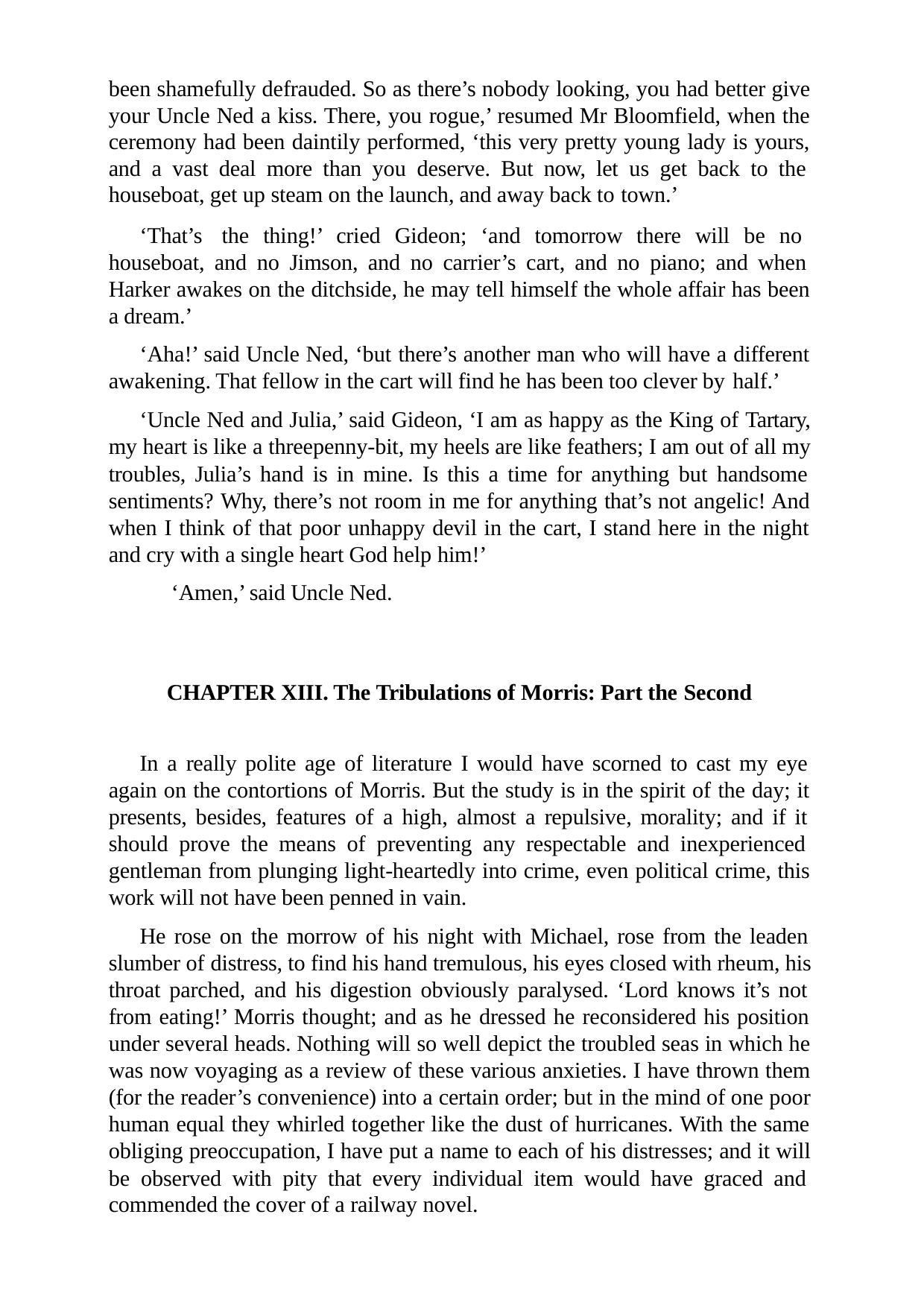

been shamefully defrauded. So as there’s nobody looking, you had better give  your Uncle Ned a kiss. There, you rogue,’ resumed Mr Bloomfield, when the  ceremony had been daintily performed, ‘this very pretty young lady is yours,  and a vast deal more than you deserve. But now, let us get back to the  houseboat, get up steam on the launch, and away back to town.’
‘That’s the thing!’ cried Gideon; ‘and tomorrow there will be no  houseboat, and no Jimson, and no carrier’s cart, and no piano; and when  Harker awakes on the ditchside, he may tell himself the whole affair has been  a dream.’
‘Aha!’ said Uncle Ned, ‘but there’s another man who will have a different  awakening. That fellow in the cart will find he has been too clever by half.’
‘Uncle Ned and Julia,’ said Gideon, ‘I am as happy as the King of Tartary,  my heart is like a threepenny-bit, my heels are like feathers; I am out of all my  troubles, Julia’s hand is in mine. Is this a time for anything but handsome  sentiments? Why, there’s not room in me for anything that’s not angelic! And  when I think of that poor unhappy devil in the cart, I stand here in the night  and cry with a single heart God help him!’
‘Amen,’ said Uncle Ned.
CHAPTER XIII. The Tribulations of Morris: Part the Second

In a really polite age of literature I would have scorned to cast my eye  again on the contortions of Morris. But the study is in the spirit of the day; it  presents, besides, features of a high, almost a repulsive, morality; and if it  should prove the means of preventing any respectable and inexperienced  gentleman from plunging light-heartedly into crime, even political crime, this  work will not have been penned in vain.
He rose on the morrow of his night with Michael, rose from the leaden  slumber of distress, to find his hand tremulous, his eyes closed with rheum, his  throat parched, and his digestion obviously paralysed. ‘Lord knows it’s not  from eating!’ Morris thought; and as he dressed he reconsidered his position  under several heads. Nothing will so well depict the troubled seas in which he  was now voyaging as a review of these various anxieties. I have thrown them  (for the reader’s convenience) into a certain order; but in the mind of one poor  human equal they whirled together like the dust of hurricanes. With the same  obliging preoccupation, I have put a name to each of his distresses; and it will  be observed with pity that every individual item would have graced and  commended the cover of a railway novel.